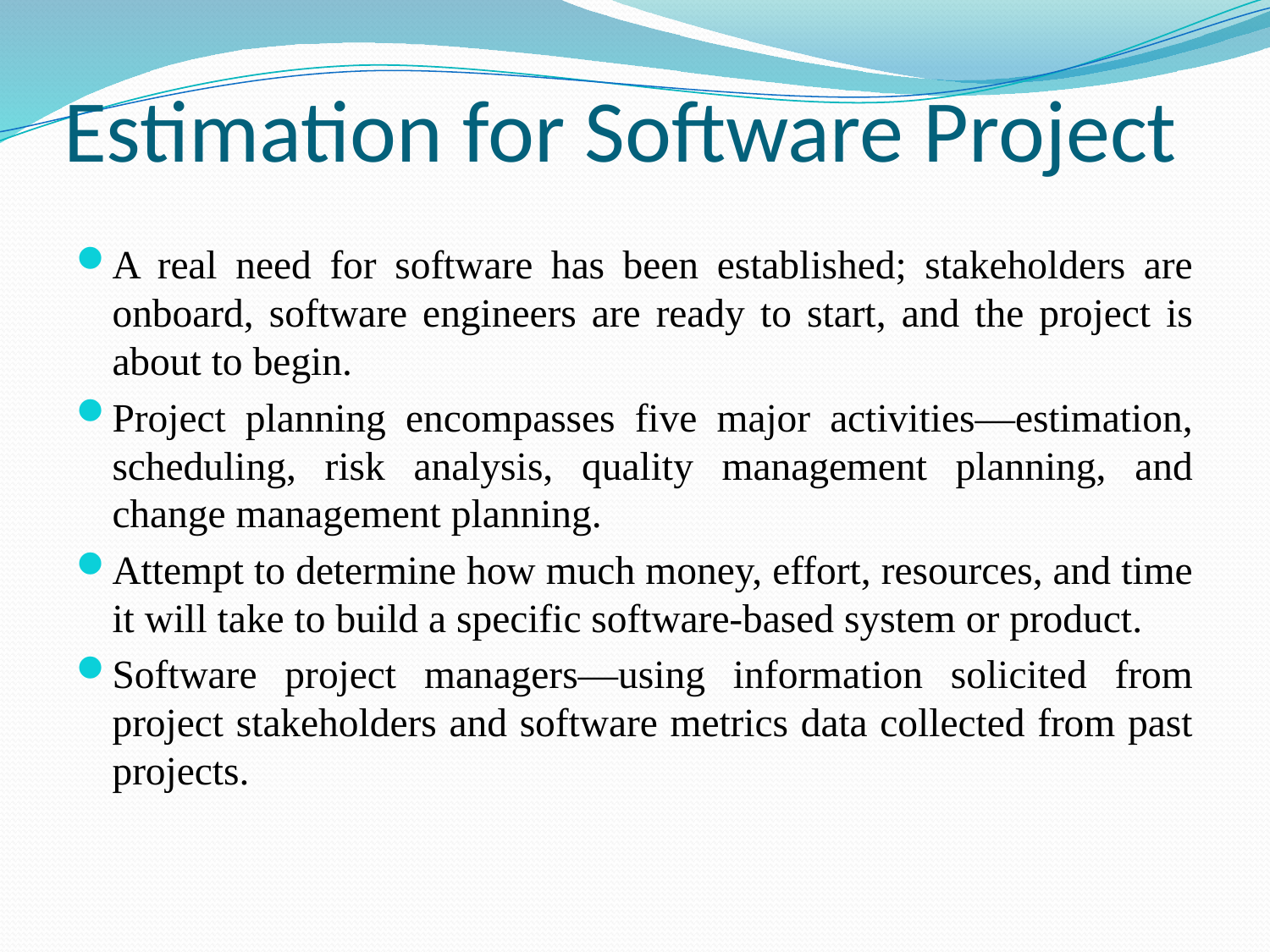

# Estimation for Software Project
A real need for software has been established; stakeholders are onboard, software engineers are ready to start, and the project is about to begin.
Project planning encompasses five major activities—estimation, scheduling, risk analysis, quality management planning, and change management planning.
Attempt to determine how much money, effort, resources, and time it will take to build a specific software-based system or product.
Software project managers—using information solicited from project stakeholders and software metrics data collected from past projects.